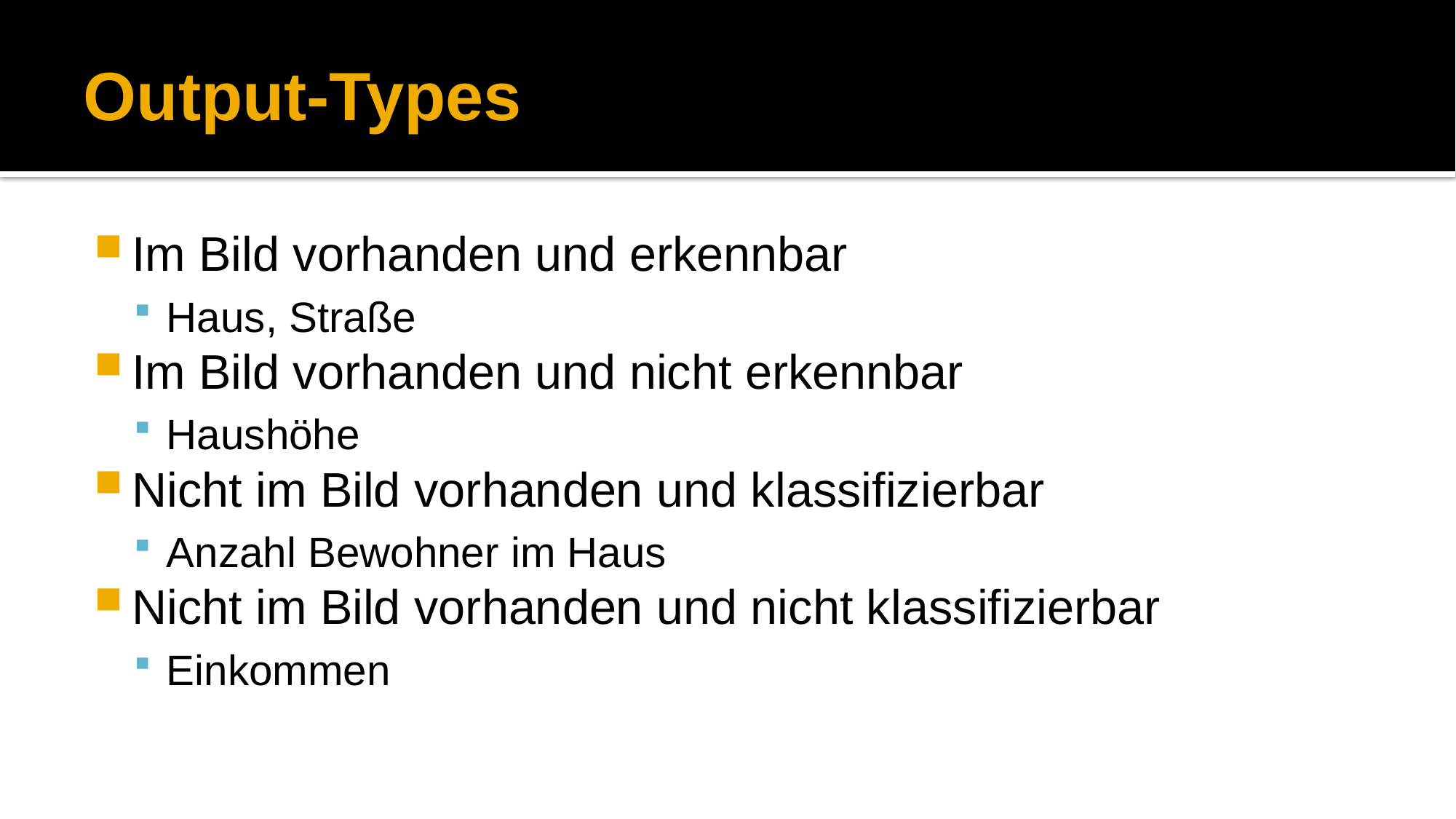

# Output-Types
Im Bild vorhanden und erkennbar
Haus, Straße
Im Bild vorhanden und nicht erkennbar
Haushöhe
Nicht im Bild vorhanden und klassifizierbar
Anzahl Bewohner im Haus
Nicht im Bild vorhanden und nicht klassifizierbar
Einkommen